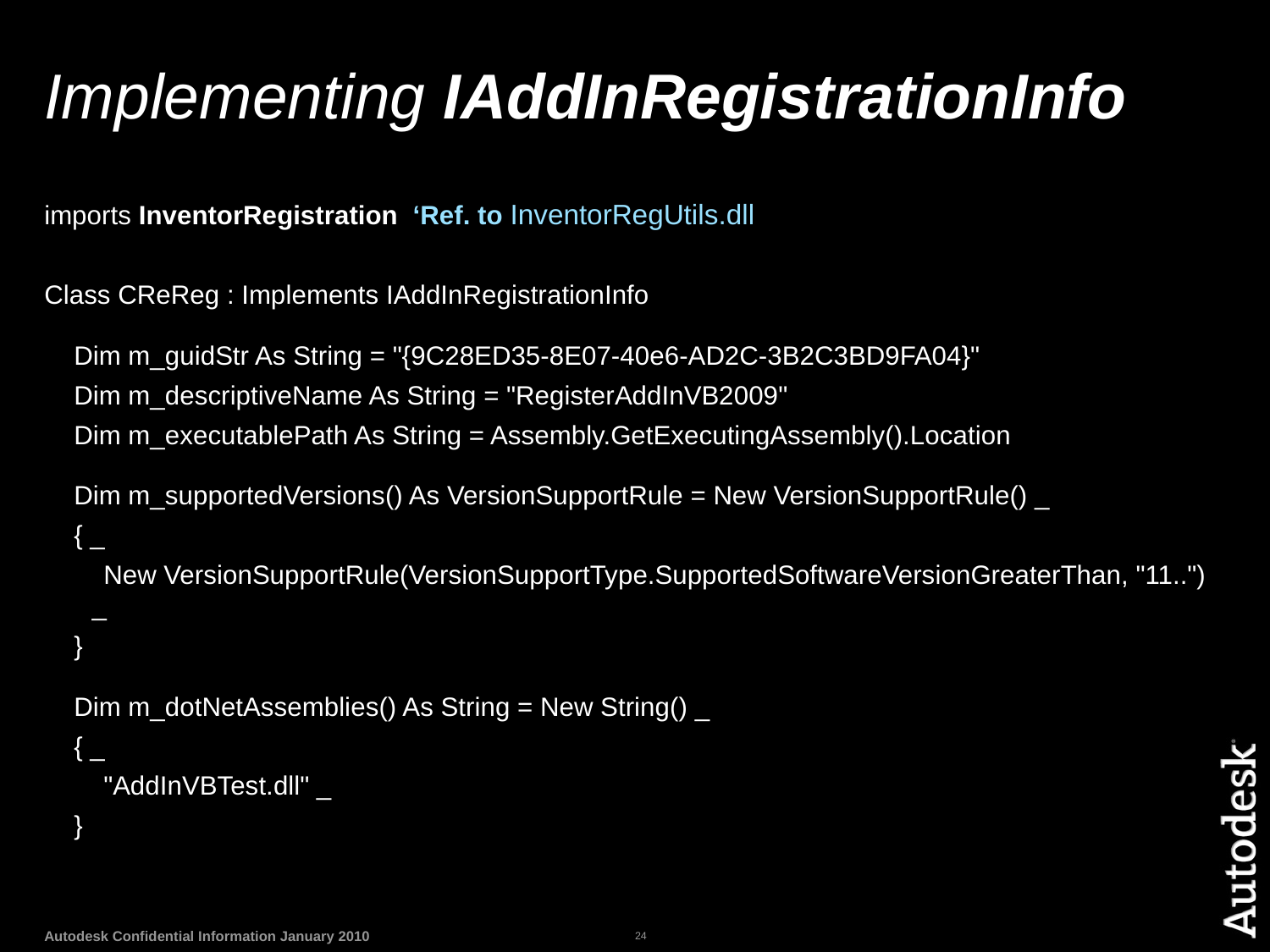

# Implementing IAddInRegistrationInfo
imports InventorRegistration  ‘Ref. to InventorRegUtils.dll

Class CReReg : Implements IAddInRegistrationInfo

    Dim m_guidStr As String = "{9C28ED35-8E07-40e6-AD2C-3B2C3BD9FA04}"
    Dim m_descriptiveName As String = "RegisterAddInVB2009"
    Dim m_executablePath As String = Assembly.GetExecutingAssembly().Location

    Dim m_supportedVersions() As VersionSupportRule = New VersionSupportRule() _
    { _
        New VersionSupportRule(VersionSupportType.SupportedSoftwareVersionGreaterThan, "11..") _
    }

    Dim m_dotNetAssemblies() As String = New String() _
    { _
        "AddInVBTest.dll" _
    }